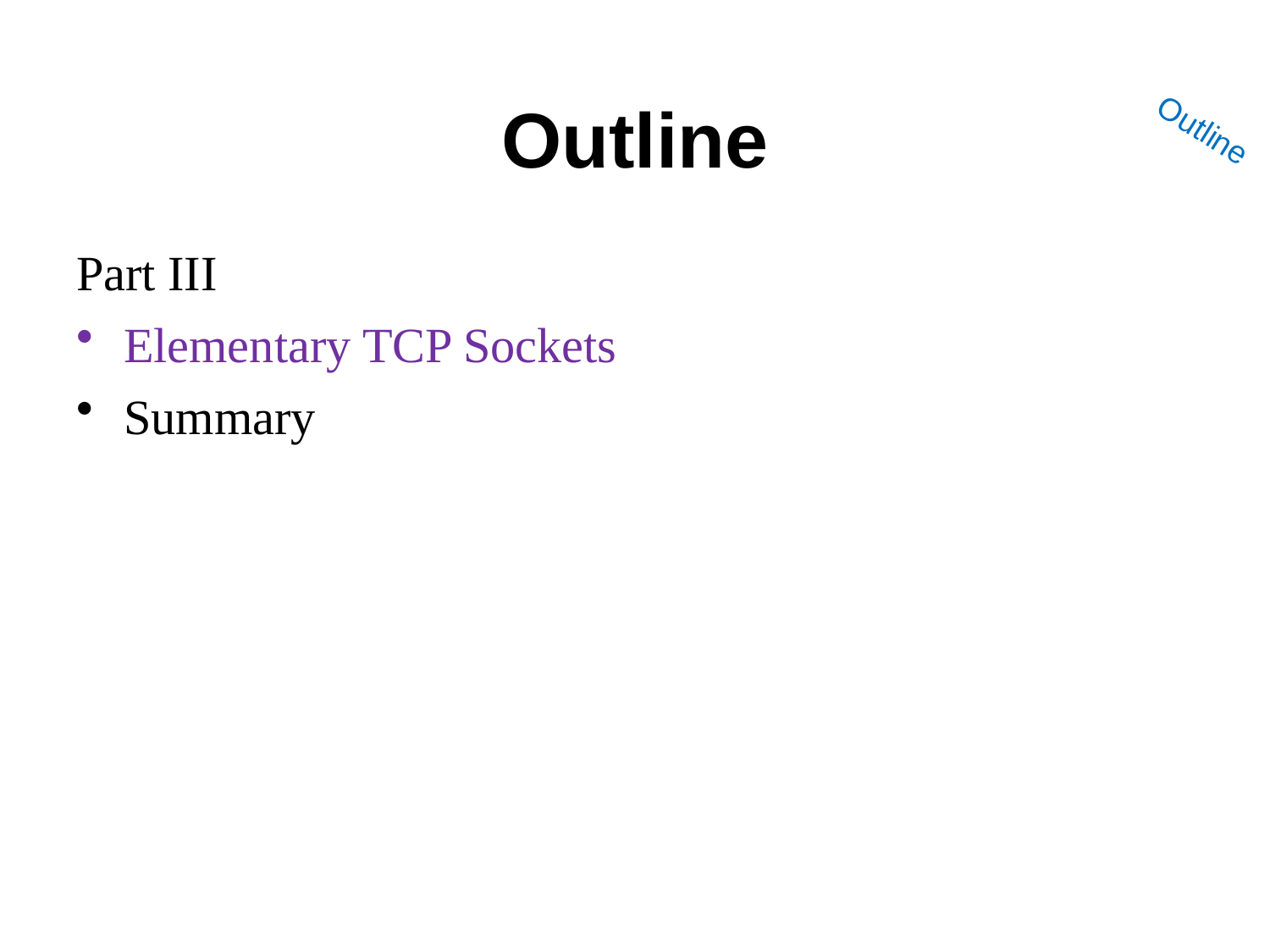

# Outline
Outline
Part III
Elementary TCP Sockets
Summary